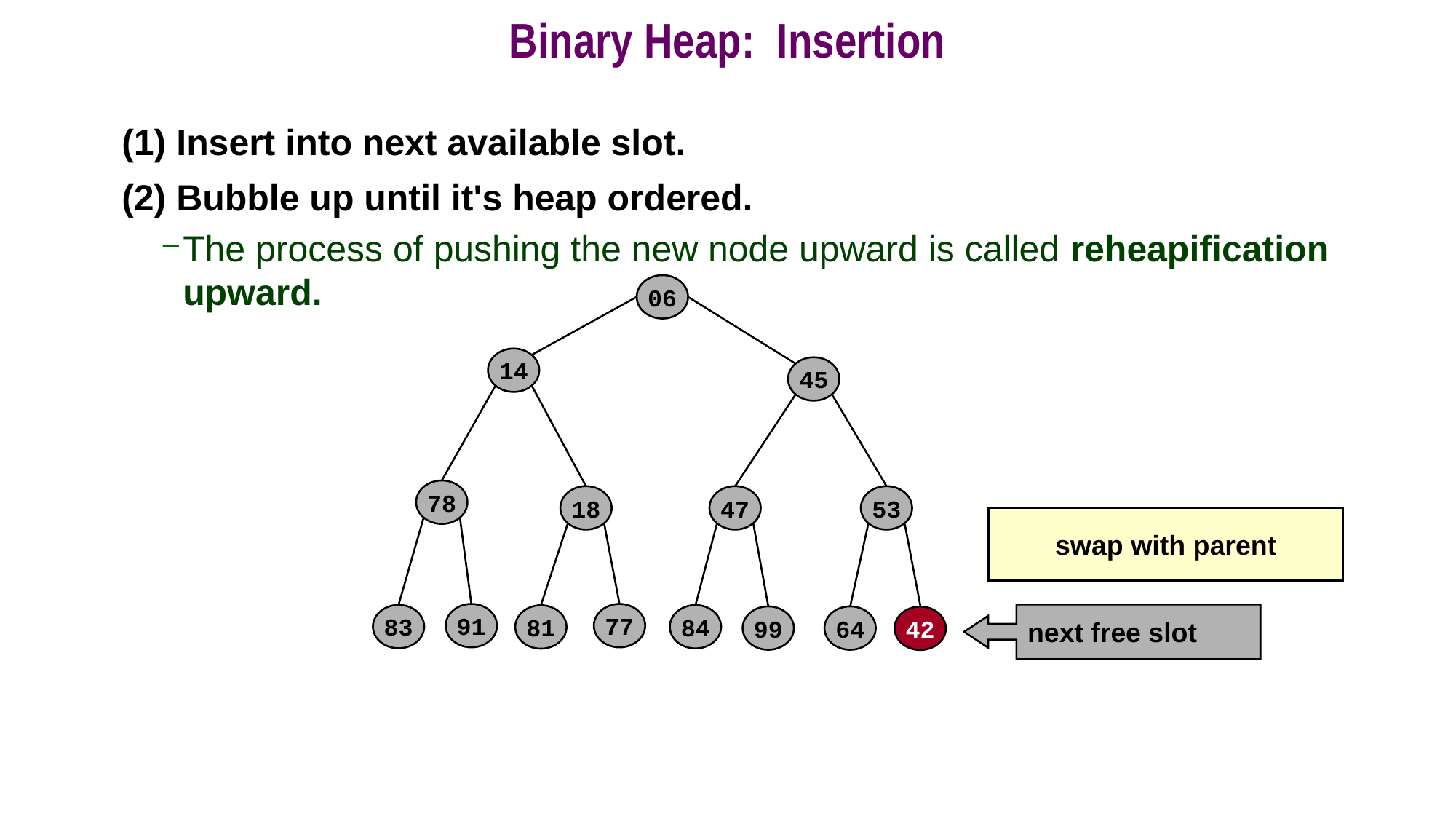

# Binary Heap:  Insertion
(1) Insert into next available slot.
(2) Bubble up until it's heap ordered.
The process of pushing the new node upward is called reheapification upward.

06
14
45
78
18
47
53
swap with parent
42
next free slot
91
77
83
84
81
99
64